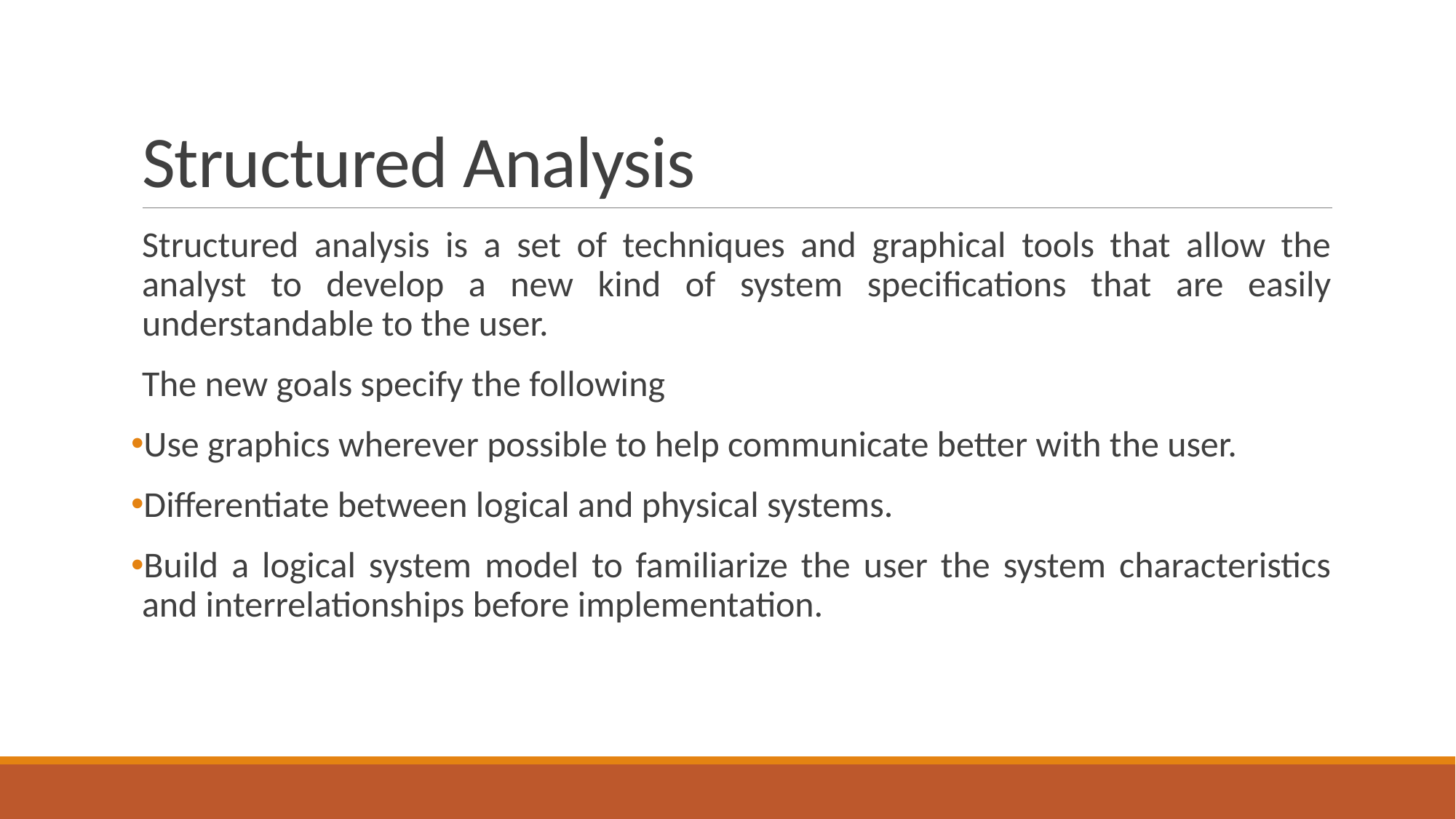

# Structured Analysis
Structured analysis is a set of techniques and graphical tools that allow the analyst to develop a new kind of system specifications that are easily understandable to the user.
The new goals specify the following
Use graphics wherever possible to help communicate better with the user.
Differentiate between logical and physical systems.
Build a logical system model to familiarize the user the system characteristics and interrelationships before implementation.